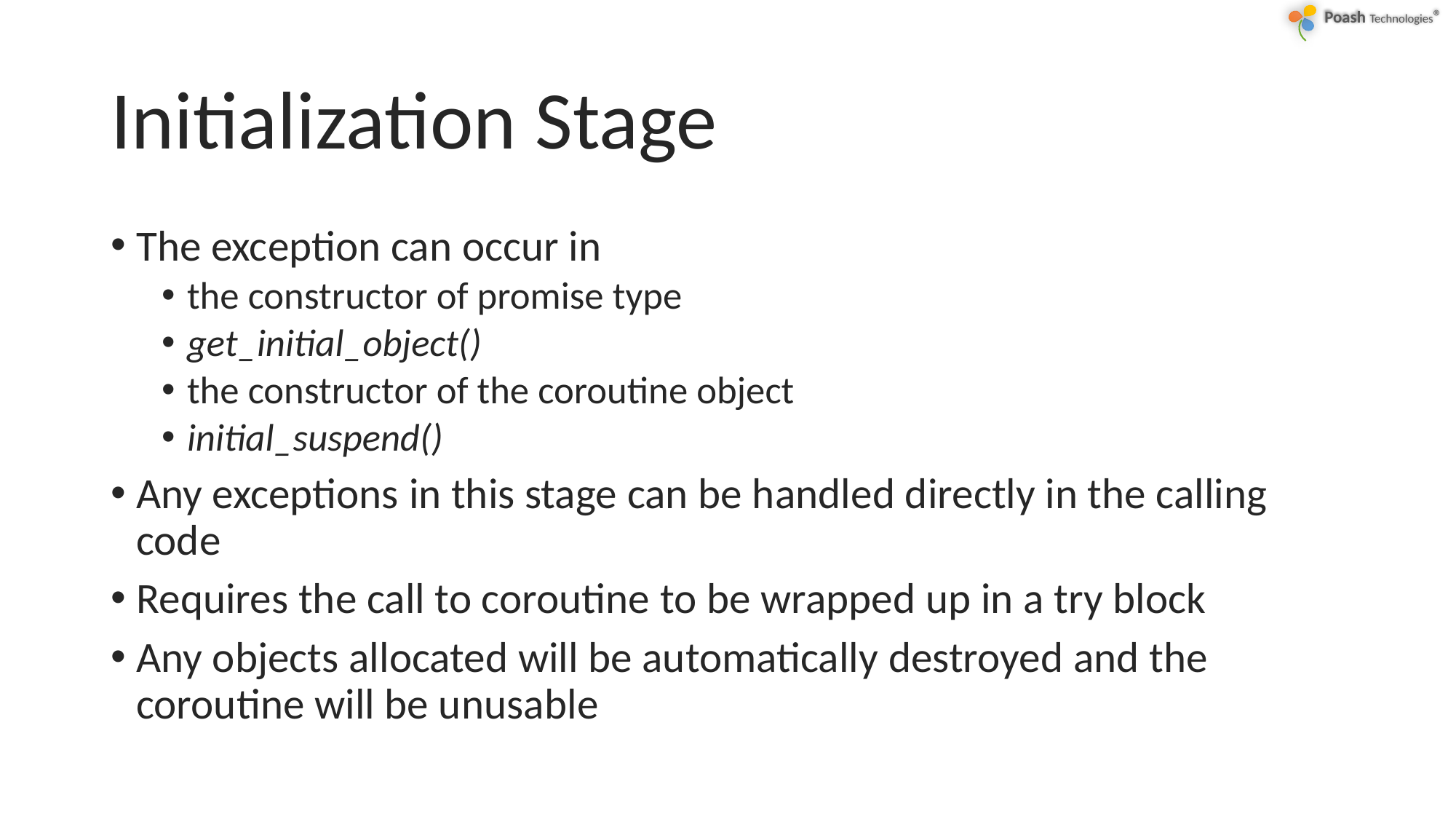

# Initialization Stage
The exception can occur in
the constructor of promise type
get_initial_object()
the constructor of the coroutine object
initial_suspend()
Any exceptions in this stage can be handled directly in the calling code
Requires the call to coroutine to be wrapped up in a try block
Any objects allocated will be automatically destroyed and the coroutine will be unusable